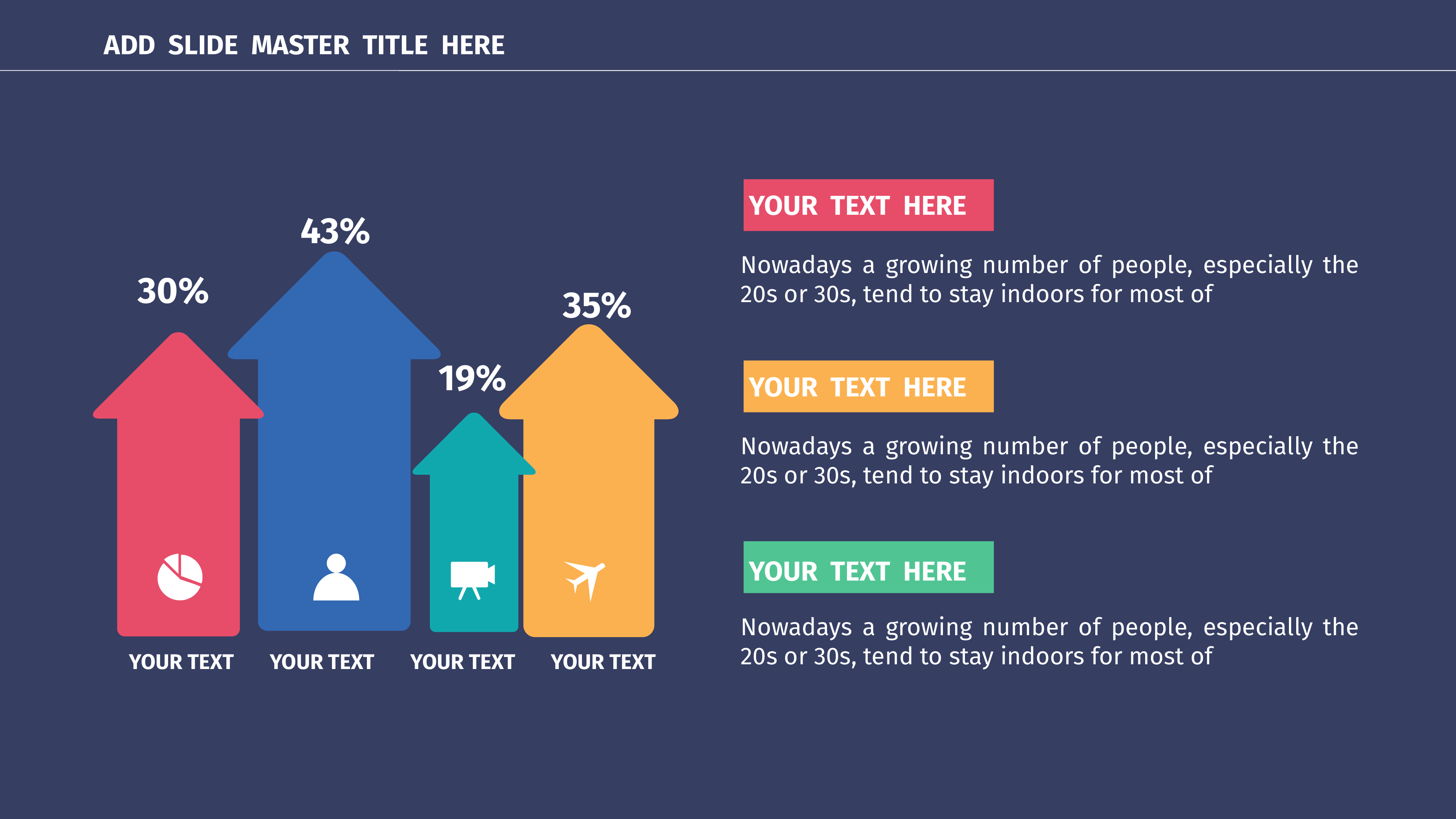

ADD  SLIDE  MASTER  TITLE  HERE

YOUR  TEXT  HERE
43%
Nowadays a growing number of people, especially the 20s or 30s, tend to stay indoors for most of

30%
35%

19%

YOUR  TEXT  HERE

Nowadays a growing number of people, especially the 20s or 30s, tend to stay indoors for most of

YOUR  TEXT  HERE

Nowadays a growing number of people, especially the 20s or 30s, tend to stay indoors for most of
YOUR TEXT
YOUR TEXT
YOUR TEXT
YOUR TEXT